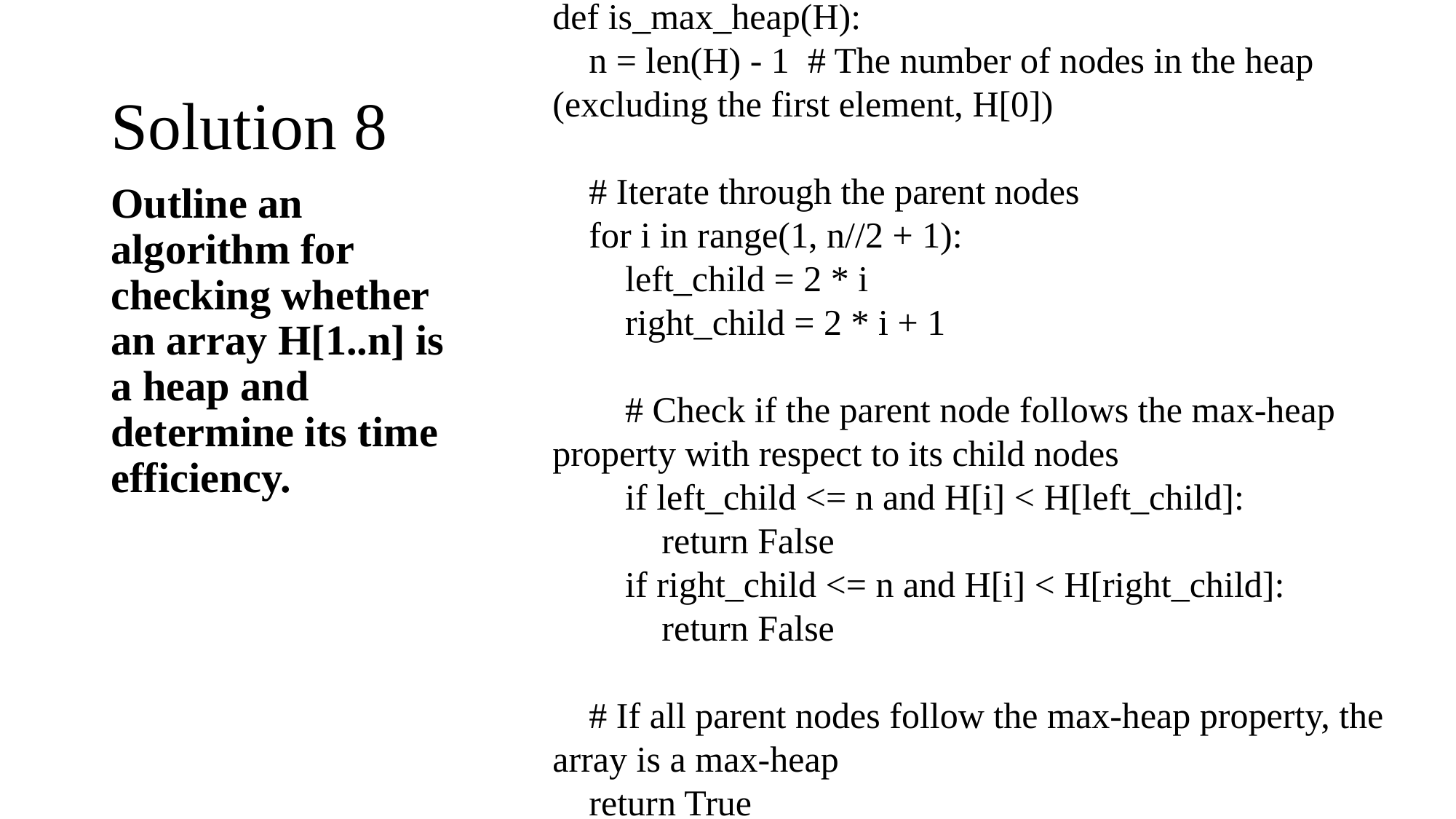

def is_max_heap(H):
    n = len(H) - 1  # The number of nodes in the heap (excluding the first element, H[0])

    # Iterate through the parent nodes
    for i in range(1, n//2 + 1):
        left_child = 2 * i
        right_child = 2 * i + 1

        # Check if the parent node follows the max-heap property with respect to its child nodes
        if left_child <= n and H[i] < H[left_child]:
            return False
        if right_child <= n and H[i] < H[right_child]:
            return False

    # If all parent nodes follow the max-heap property, the array is a max-heap
    return True
# Solution 8
Outline an algorithm for checking whether an array H[1..n] is a heap and determine its time efficiency.